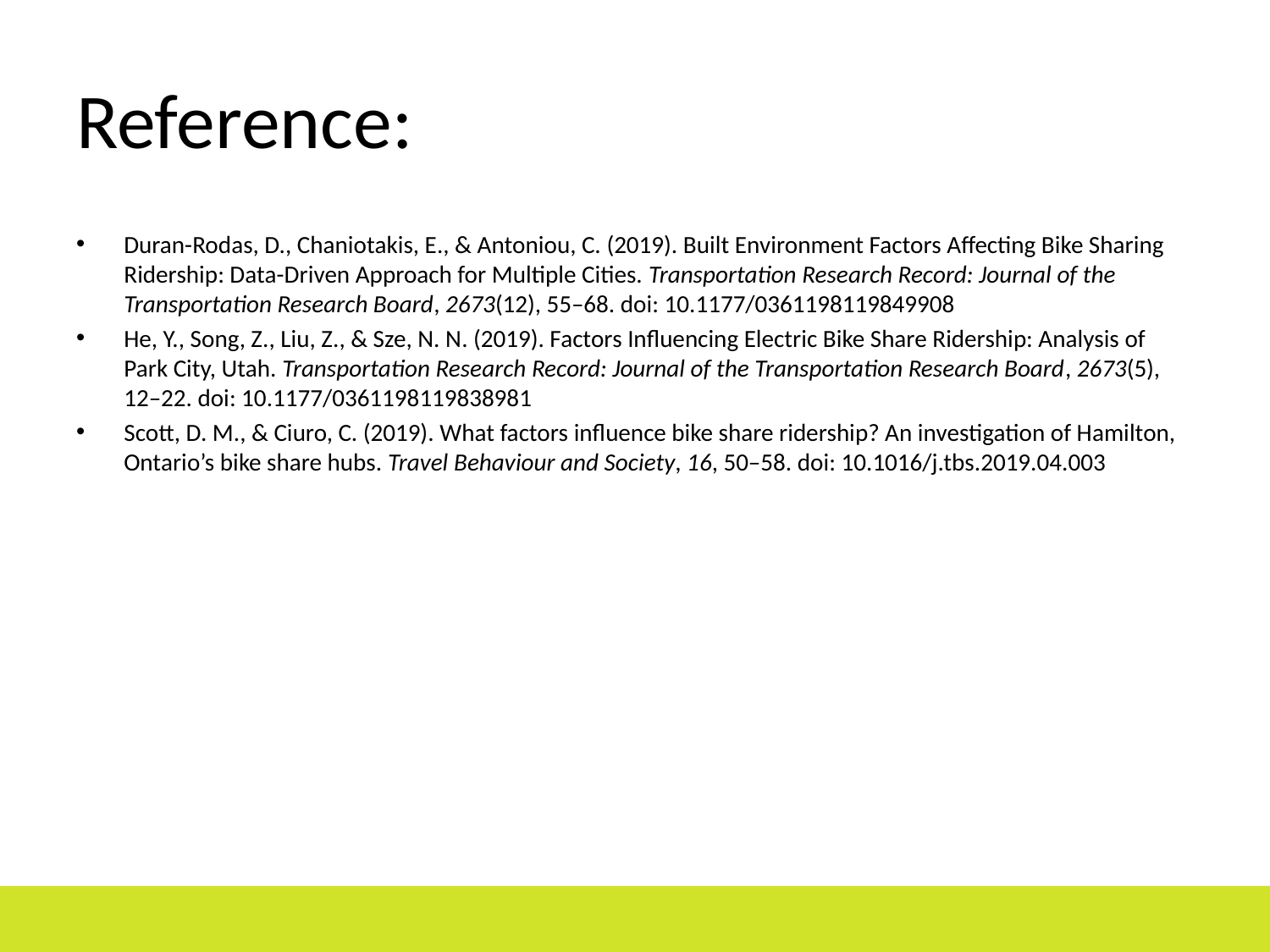

# Reference:
Duran-Rodas, D., Chaniotakis, E., & Antoniou, C. (2019). Built Environment Factors Affecting Bike Sharing Ridership: Data-Driven Approach for Multiple Cities. Transportation Research Record: Journal of the Transportation Research Board, 2673(12), 55–68. doi: 10.1177/0361198119849908
He, Y., Song, Z., Liu, Z., & Sze, N. N. (2019). Factors Influencing Electric Bike Share Ridership: Analysis of Park City, Utah. Transportation Research Record: Journal of the Transportation Research Board, 2673(5), 12–22. doi: 10.1177/0361198119838981
Scott, D. M., & Ciuro, C. (2019). What factors influence bike share ridership? An investigation of Hamilton, Ontario’s bike share hubs. Travel Behaviour and Society, 16, 50–58. doi: 10.1016/j.tbs.2019.04.003